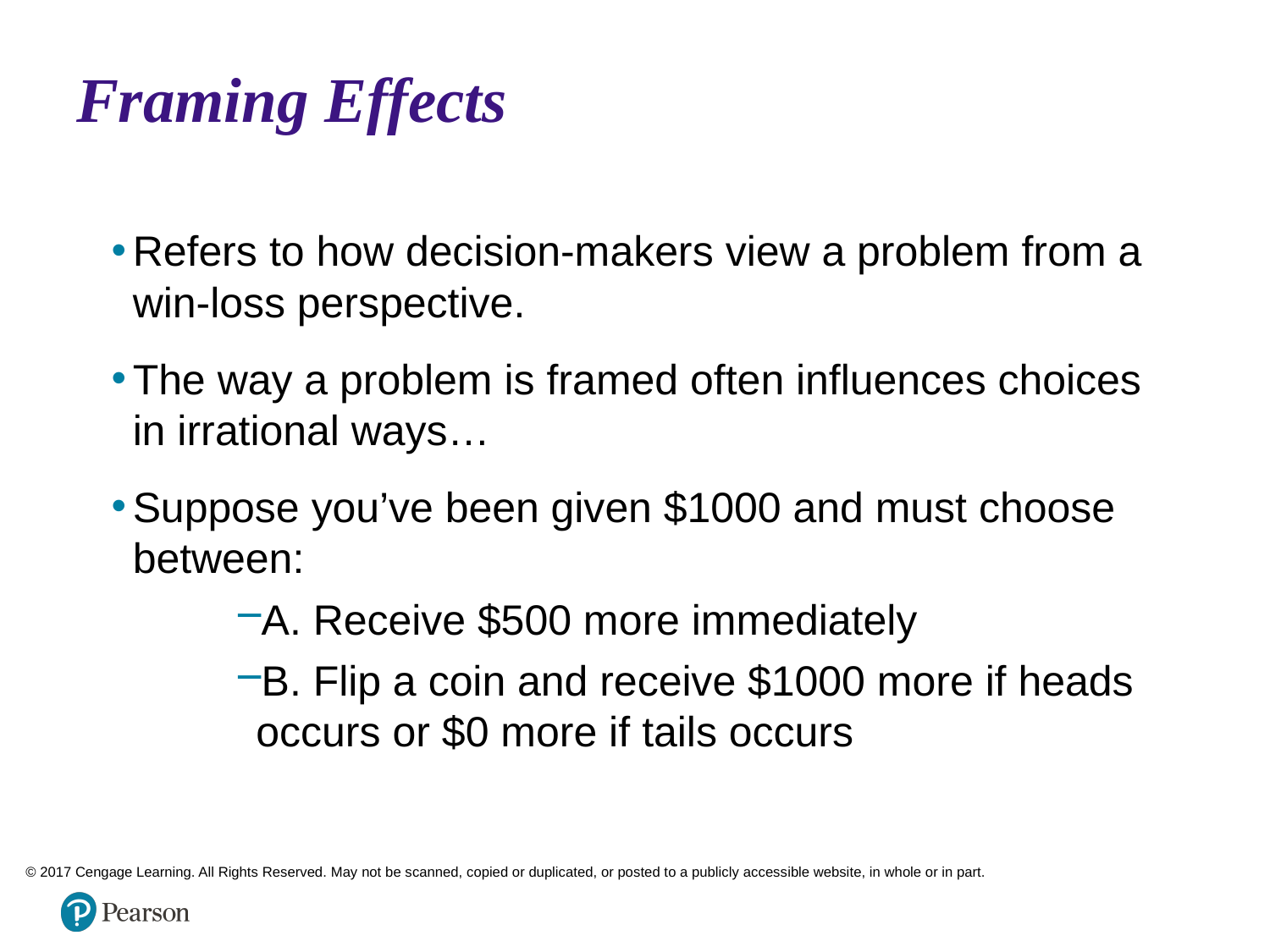

# Framing Effects
Refers to how decision-makers view a problem from a win-loss perspective.
The way a problem is framed often influences choices in irrational ways…
Suppose you’ve been given $1000 and must choose between:
A. Receive $500 more immediately
B. Flip a coin and receive $1000 more if heads occurs or $0 more if tails occurs

© 2017 Cengage Learning. All Rights Reserved. May not be scanned, copied or duplicated, or posted to a publicly accessible website, in whole or in part.